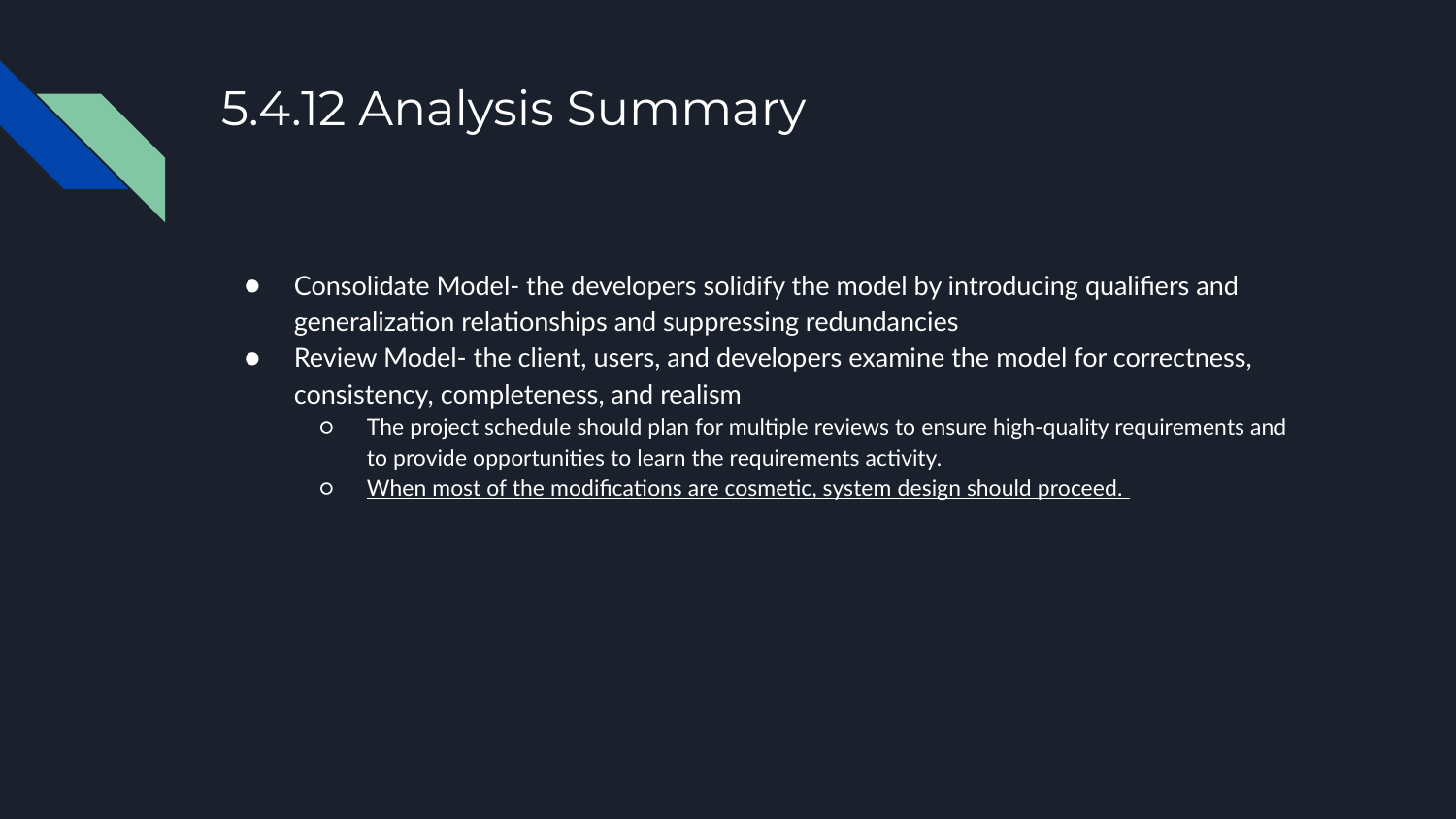

# 5.4.12 Analysis Summary
Consolidate Model- the developers solidify the model by introducing qualifiers and generalization relationships and suppressing redundancies
Review Model- the client, users, and developers examine the model for correctness, consistency, completeness, and realism
The project schedule should plan for multiple reviews to ensure high-quality requirements and to provide opportunities to learn the requirements activity.
When most of the modifications are cosmetic, system design should proceed.